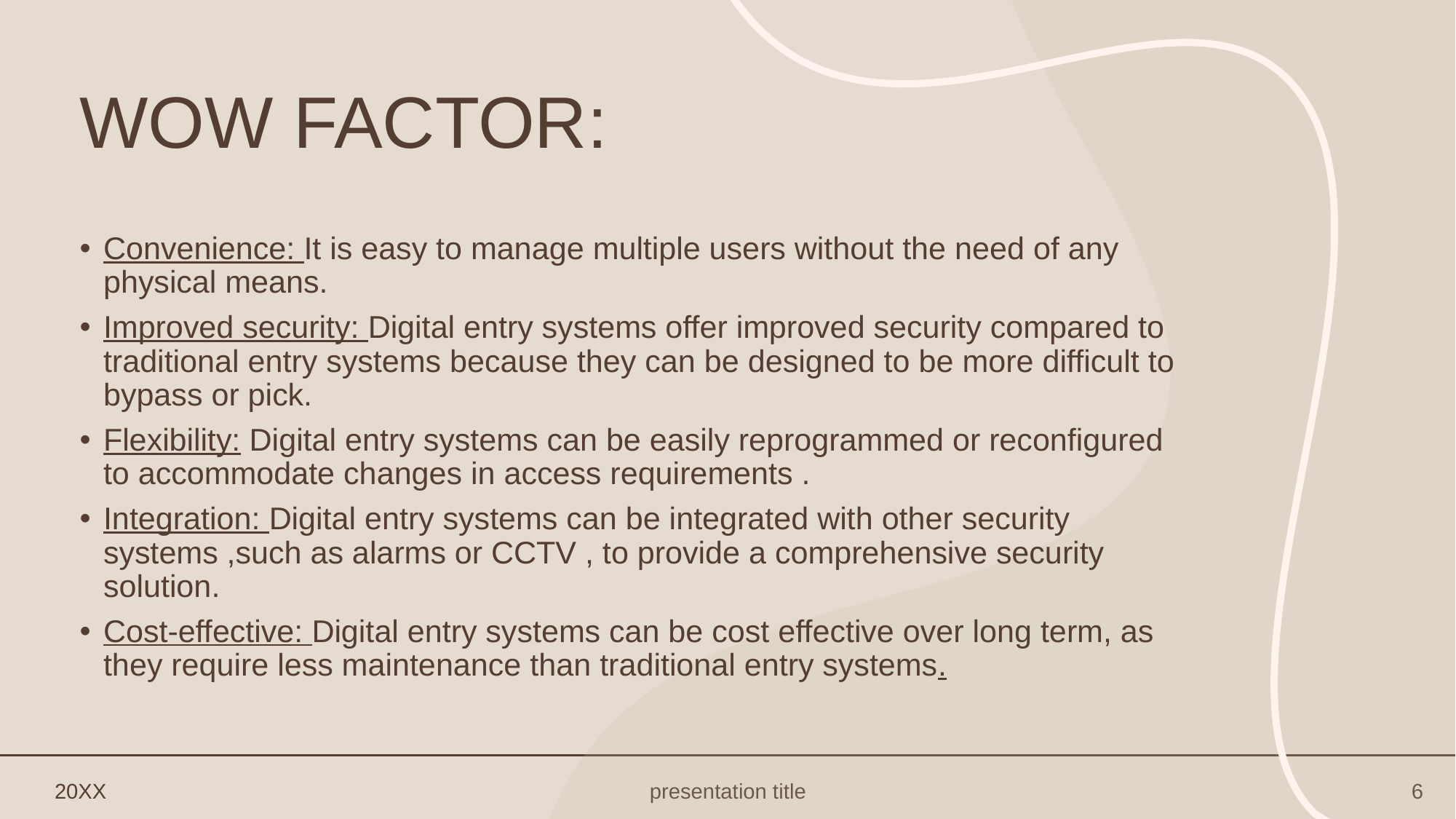

# WOW FACTOR:
Convenience: It is easy to manage multiple users without the need of any physical means.
Improved security: Digital entry systems offer improved security compared to traditional entry systems because they can be designed to be more difficult to bypass or pick.
Flexibility: Digital entry systems can be easily reprogrammed or reconfigured to accommodate changes in access requirements .
Integration: Digital entry systems can be integrated with other security systems ,such as alarms or CCTV , to provide a comprehensive security solution.
Cost-effective: Digital entry systems can be cost effective over long term, as they require less maintenance than traditional entry systems.
20XX
presentation title
6